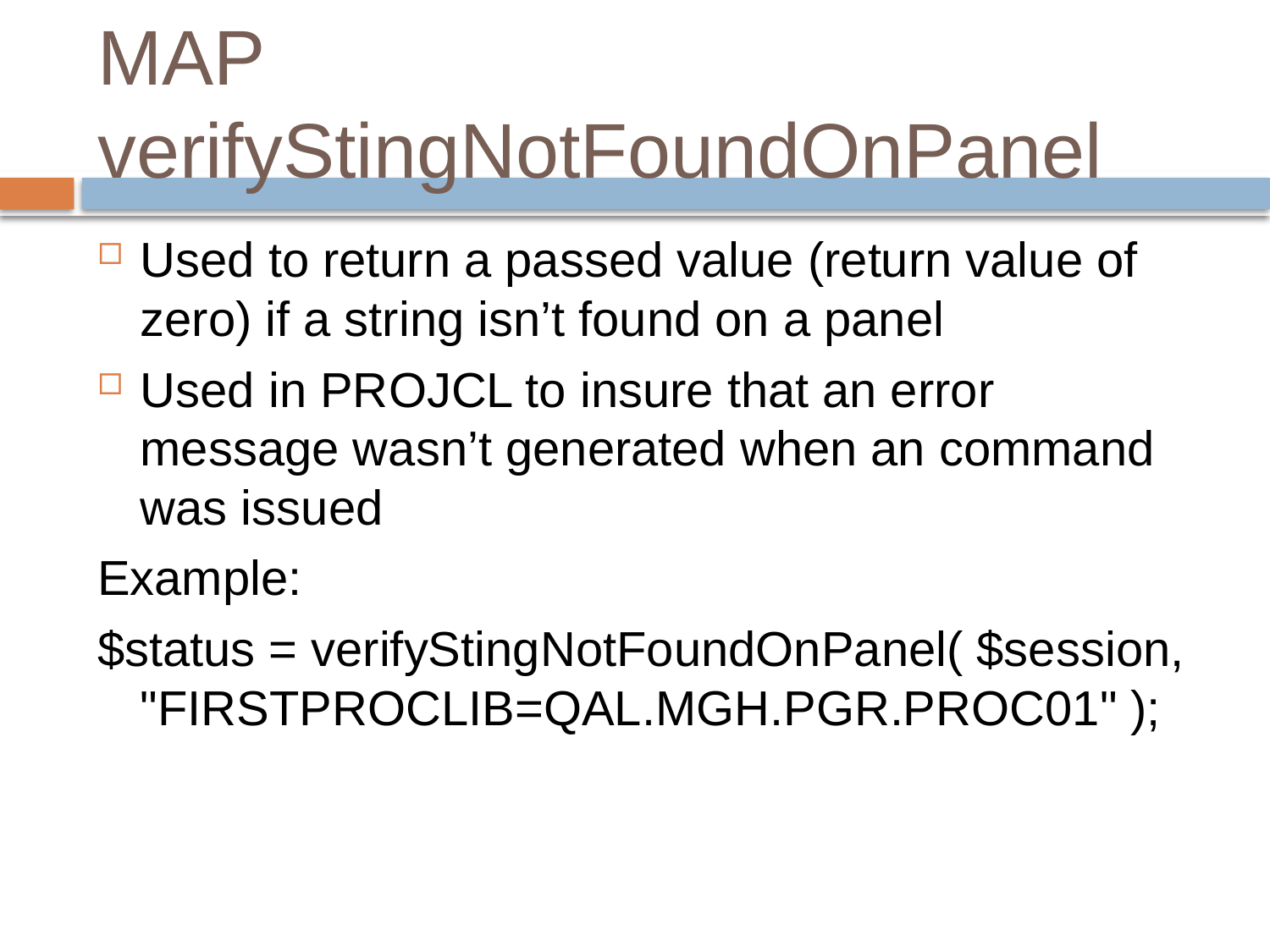

# MAP verifyStingNotFoundOnPanel
Used to return a passed value (return value of zero) if a string isn’t found on a panel
Used in PROJCL to insure that an error message wasn’t generated when an command was issued
Example:
$status = verifyStingNotFoundOnPanel( $session, "FIRSTPROCLIB=QAL.MGH.PGR.PROC01" );